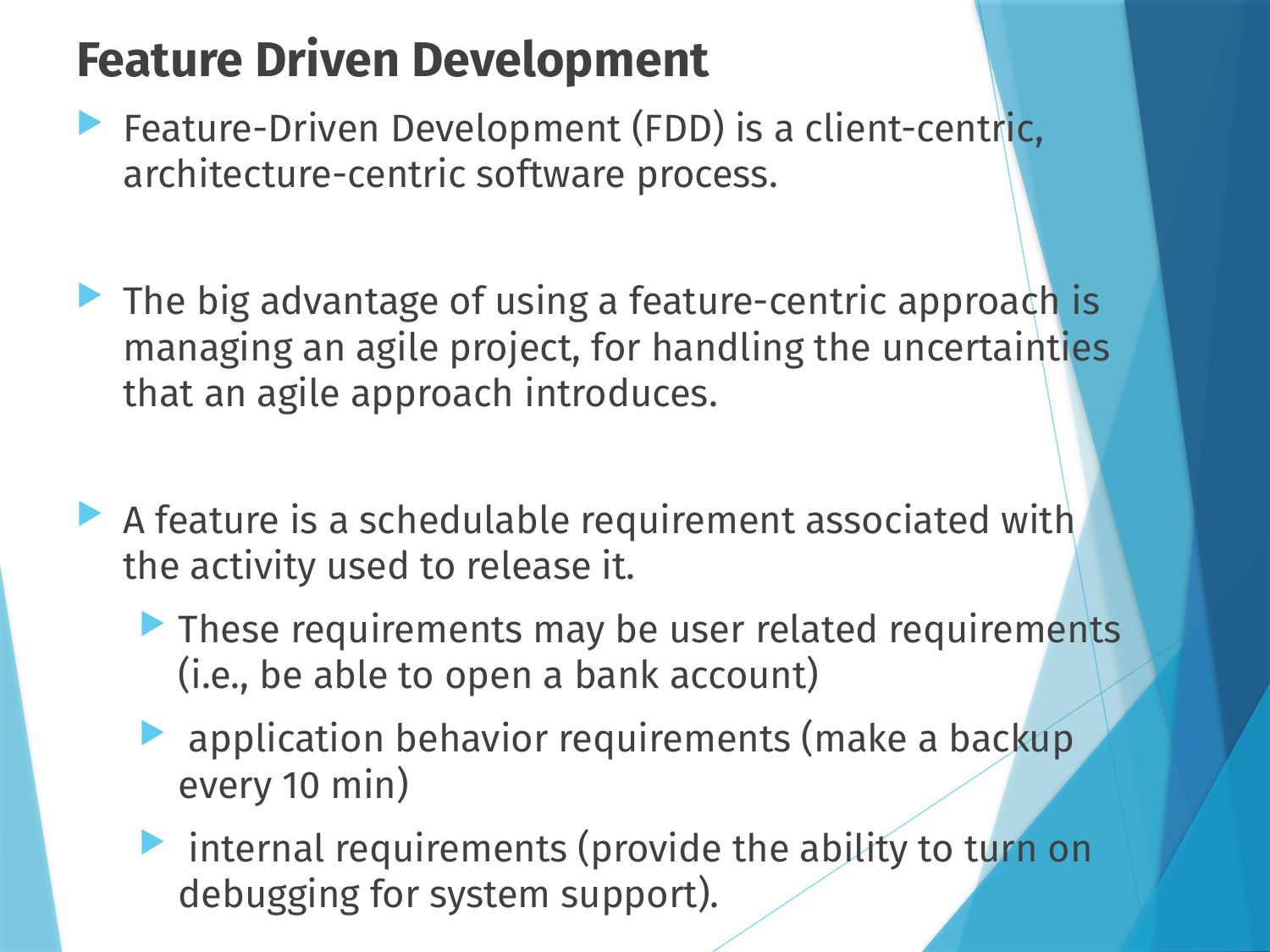

Feature Driven Development
Feature-Driven Development (FDD) is a client-centric, architecture-centric software process.

The big advantage of using a feature-centric approach is managing an agile project, for handling the uncertainties that an agile approach introduces.

A feature is a schedulable requirement associated with the activity used to release it.
These requirements may be user related requirements (i.e., be able to open a bank account)
 application behavior requirements (make a backup every 10 min)
 internal requirements (provide the ability to turn on debugging for system support).